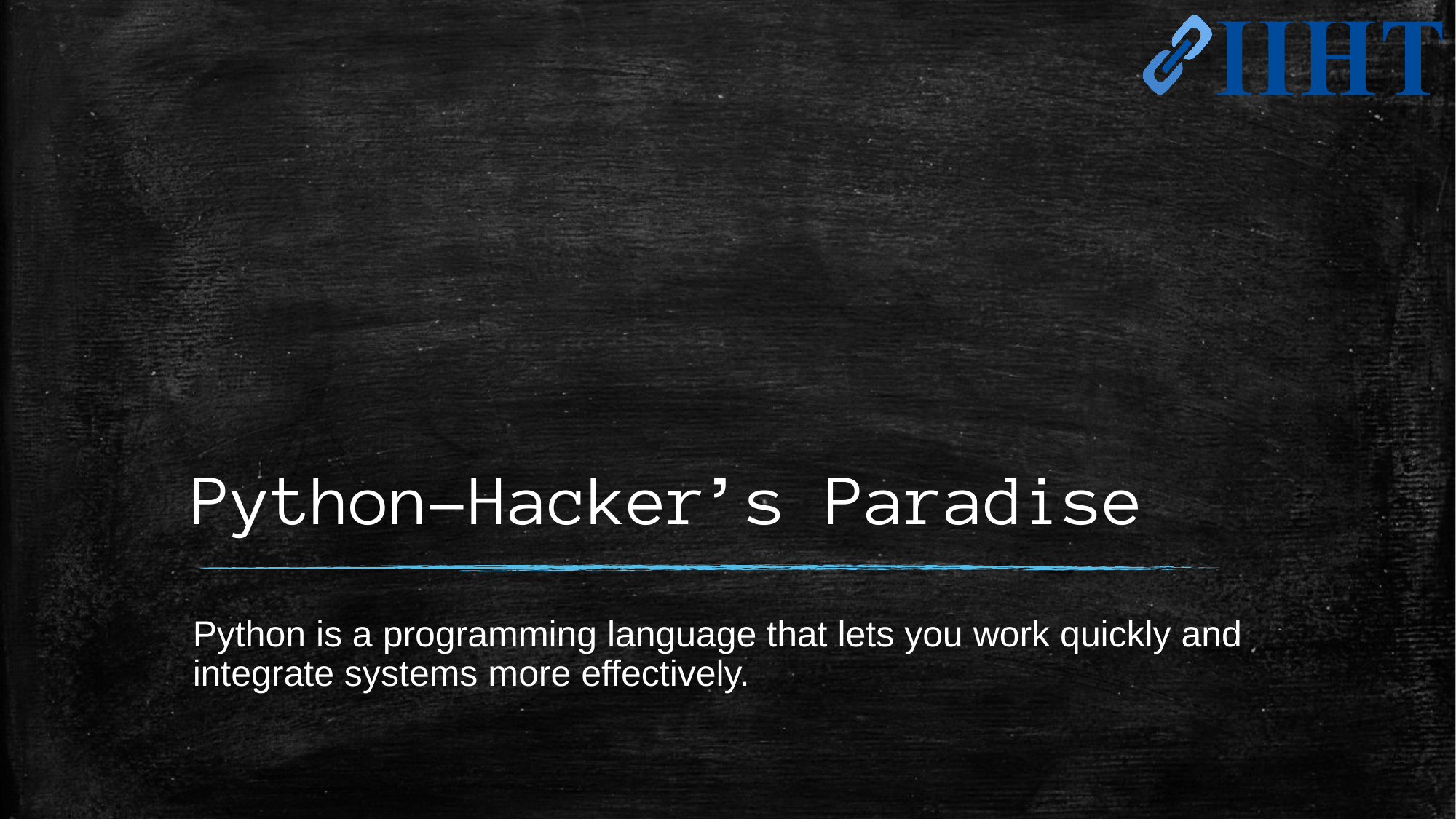

# Python-Hacker’s Paradise
Python is a programming language that lets you work quickly and integrate systems more effectively.